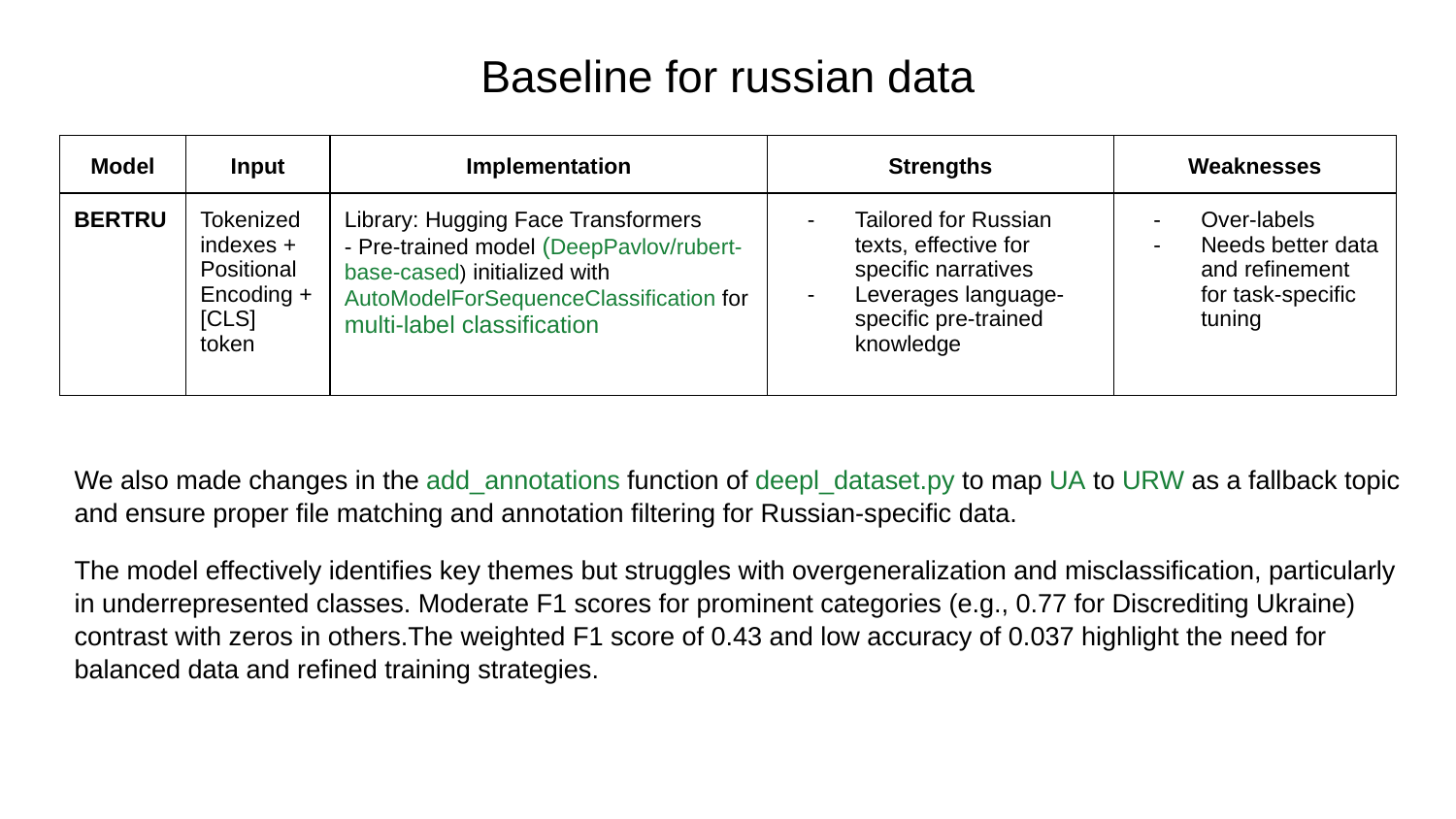

# Baseline for russian data
| Model | Input | Implementation | Strengths | Weaknesses |
| --- | --- | --- | --- | --- |
| BERTRU | Tokenized indexes + Positional Encoding + [CLS] token | Library: Hugging Face Transformers - Pre-trained model (DeepPavlov/rubert-base-cased) initialized with AutoModelForSequenceClassification for multi-label classification | Tailored for Russian texts, effective for specific narratives Leverages language-specific pre-trained knowledge | Over-labels Needs better data and refinement for task-specific tuning |
We also made changes in the add_annotations function of deepl_dataset.py to map UA to URW as a fallback topic and ensure proper file matching and annotation filtering for Russian-specific data.
The model effectively identifies key themes but struggles with overgeneralization and misclassification, particularly in underrepresented classes. Moderate F1 scores for prominent categories (e.g., 0.77 for Discrediting Ukraine) contrast with zeros in others.The weighted F1 score of 0.43 and low accuracy of 0.037 highlight the need for balanced data and refined training strategies.